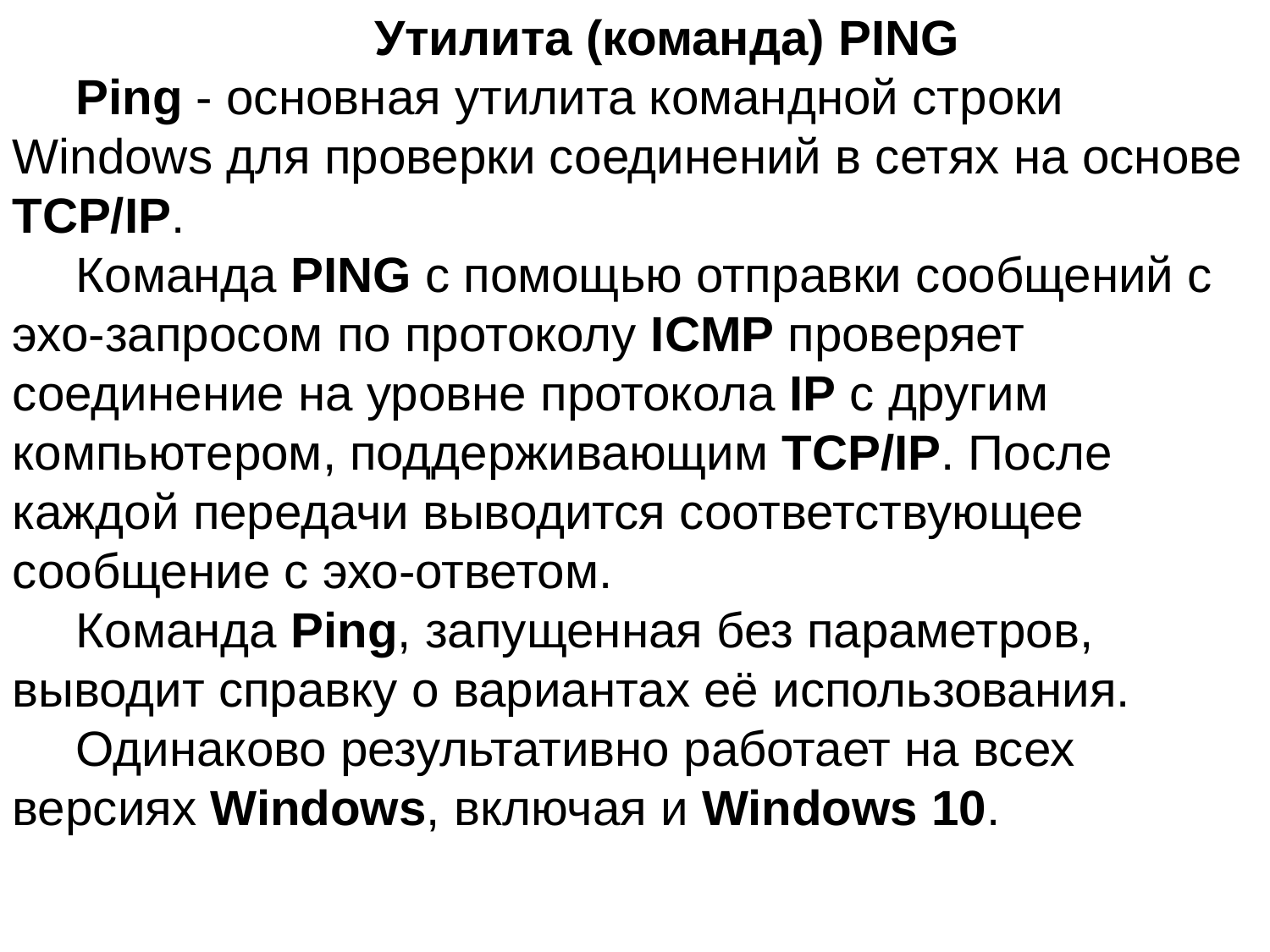

Утилита (команда) PING
Ping - основная утилита командной строки Windows для проверки соединений в сетях на основе TCP/IP.
Команда PING с помощью отправки сообщений с эхо-запросом по протоколу ICMP проверяет соединение на уровне протокола IP с другим компьютером, поддерживающим TCP/IP. После каждой передачи выводится соответствующее сообщение с эхо-ответом.
Команда Ping, запущенная без параметров, выводит справку о вариантах её использования.
Одинаково результативно работает на всех версиях Windows, включая и Windows 10.